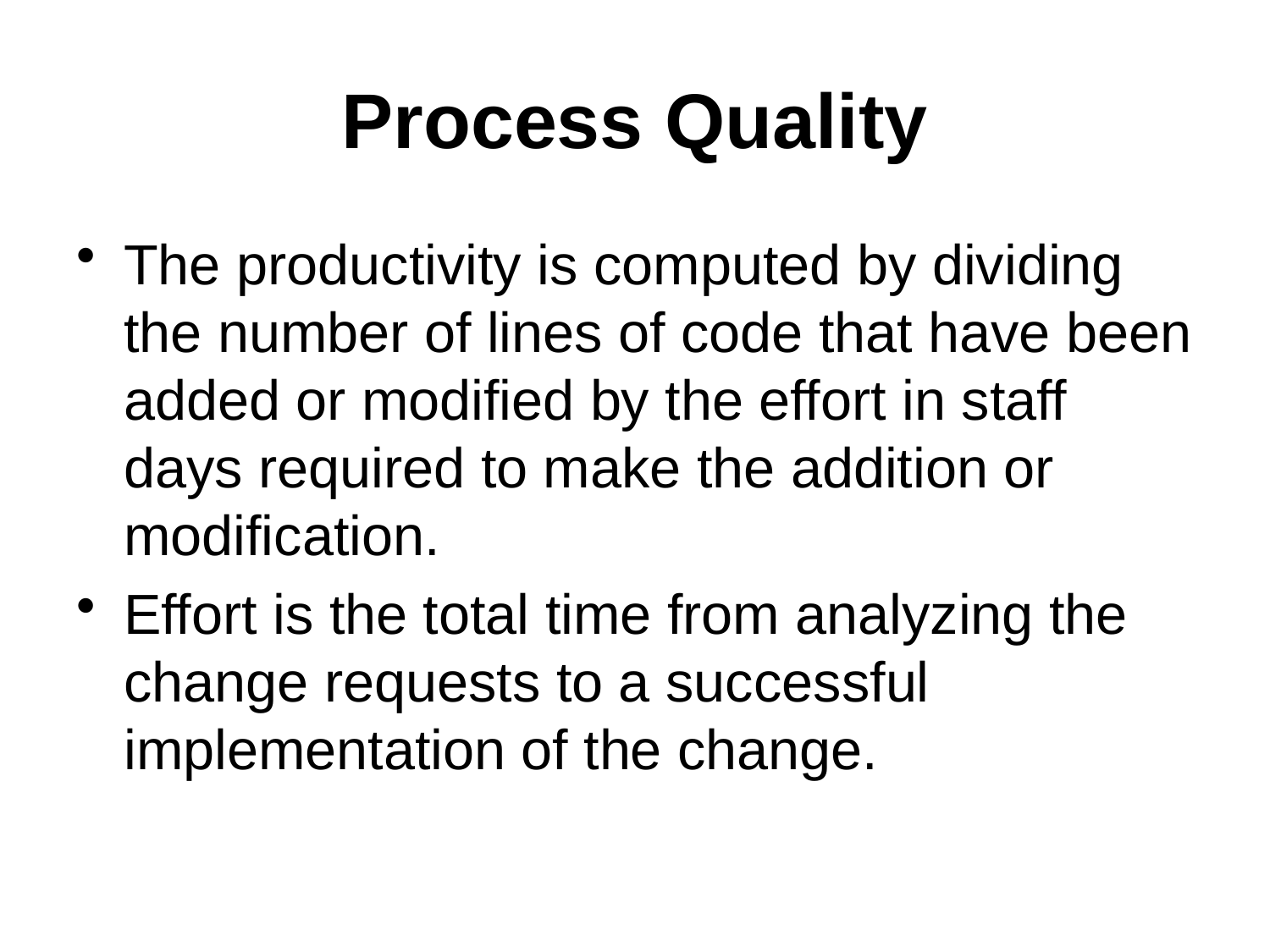

# Process Quality
The productivity is computed by dividing the number of lines of code that have been added or modified by the effort in staff days required to make the addition or modification.
Effort is the total time from analyzing the change requests to a successful implementation of the change.